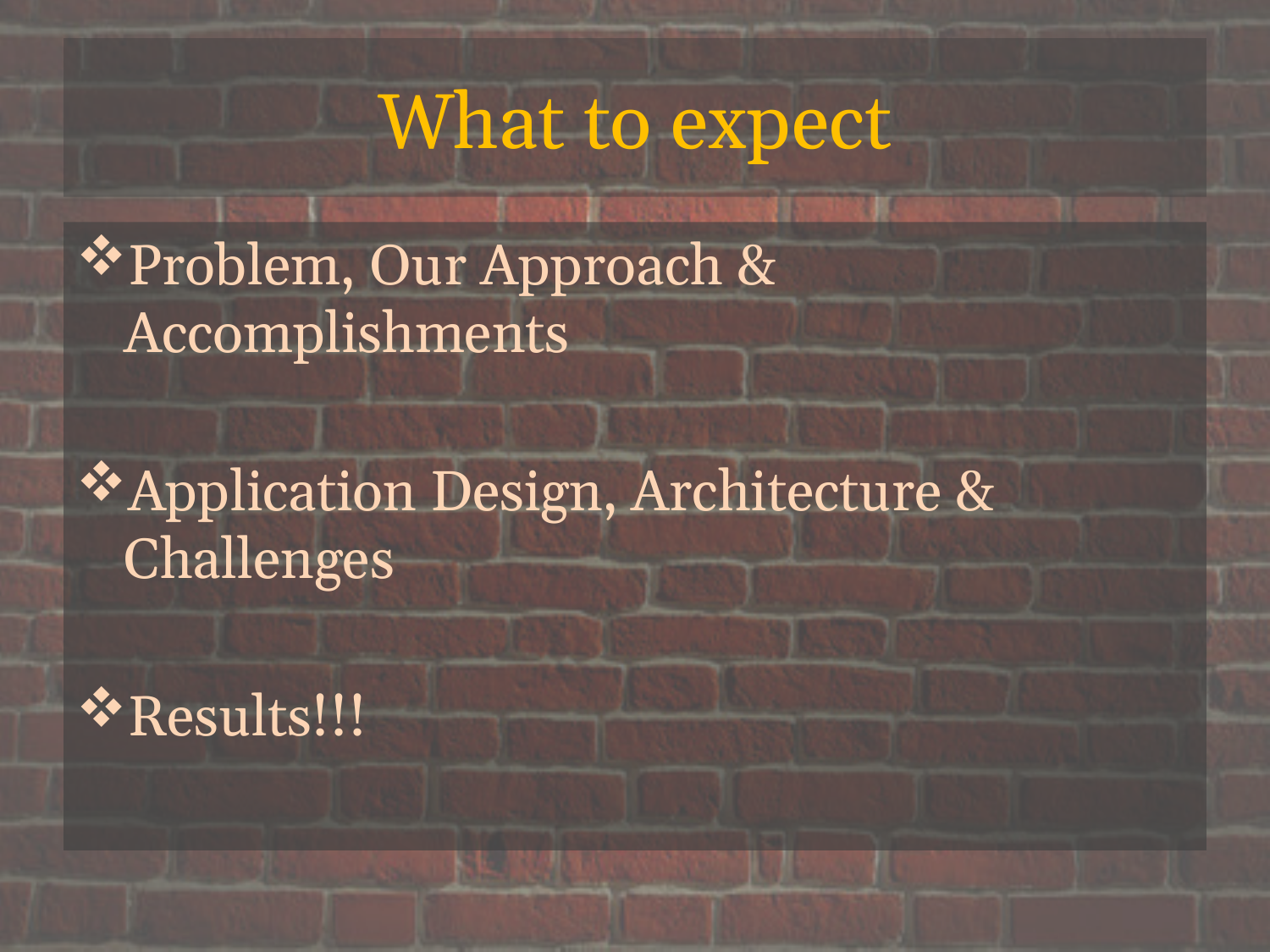

# What to expect
Problem, Our Approach & Accomplishments

Application Design, Architecture & Challenges

Results!!!